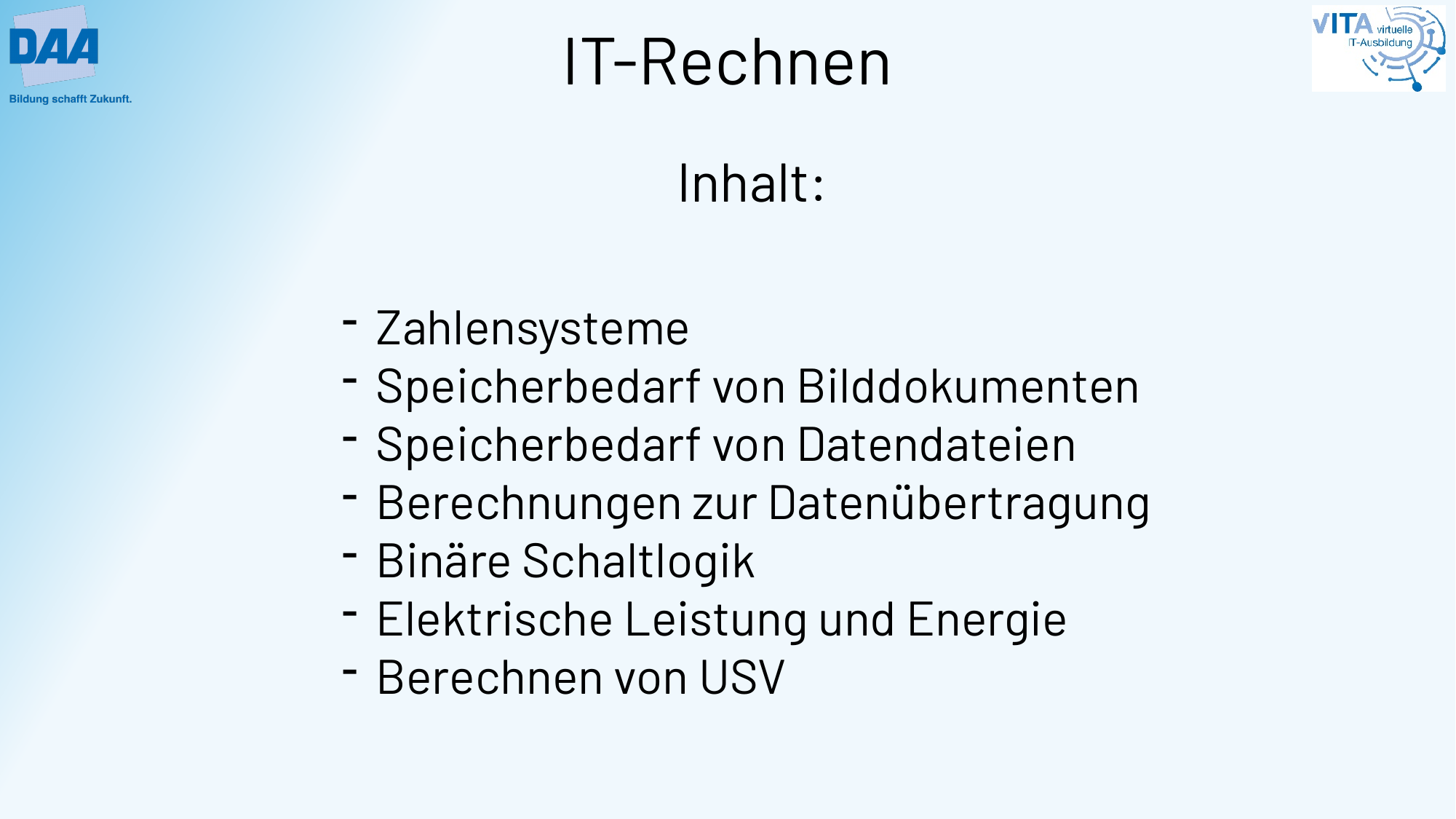

Inhalt:

Zahlensysteme
Speicherbedarf von Bilddokumenten
Speicherbedarf von Datendateien
Berechnungen zur Datenübertragung
Binäre Schaltlogik
Elektrische Leistung und Energie
Berechnen von USV